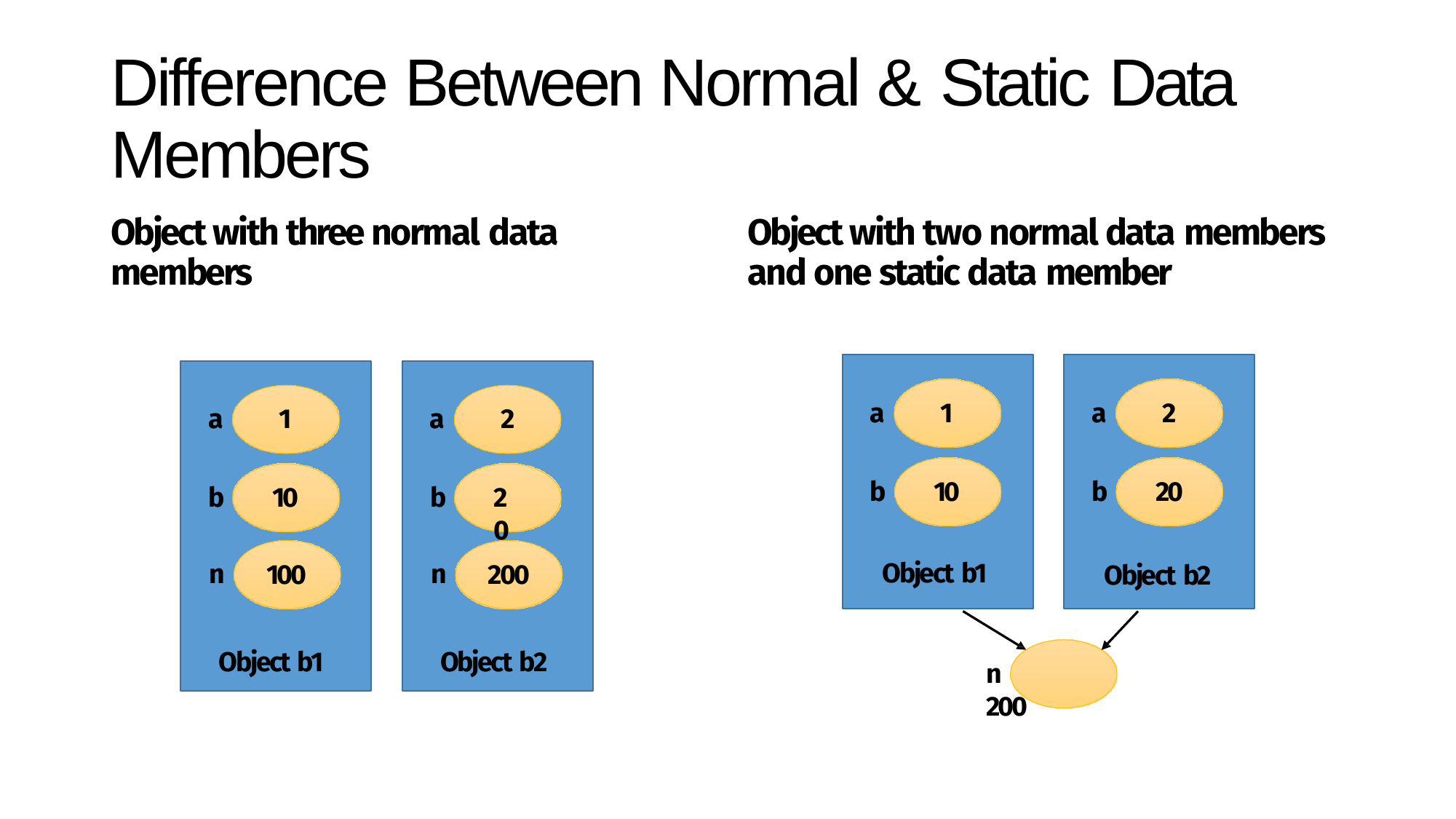

# Difference Between Normal & Static Data  Members
Object with three normal data  members
Object with two normal data members  and one static data member

a
a
1
2
a
a
1
2

b	10

Object b1
b	20

Object b2
b
b
10
20

n
n
100
200

Object b1
Object b2
n	200